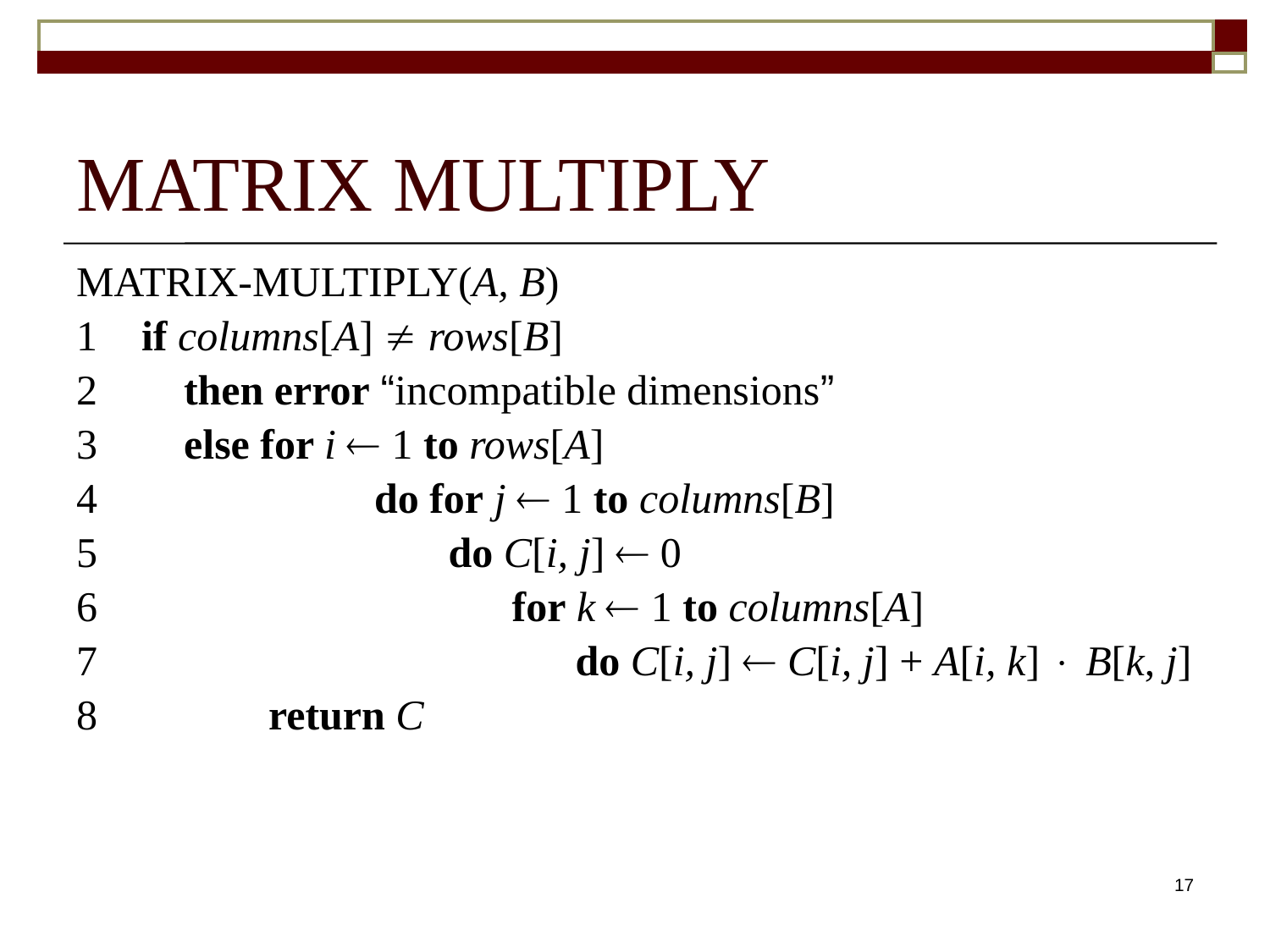

# MATRIX MULTIPLY
MATRIX-MULTIPLY(A, B)
1	if columns[A] ≠ rows[B]
2	    then error “incompatible dimensions”
3	    else for i ← 1 to rows[A]
4		          do for j ← 1 to columns[B]
5		                 do C[i, j] ← 0
6			           for k ← 1 to columns[A]
7			                 do C[i, j] ← C[i, j] + A[i, k] ⋅ B[k, j]
8	            return C

17